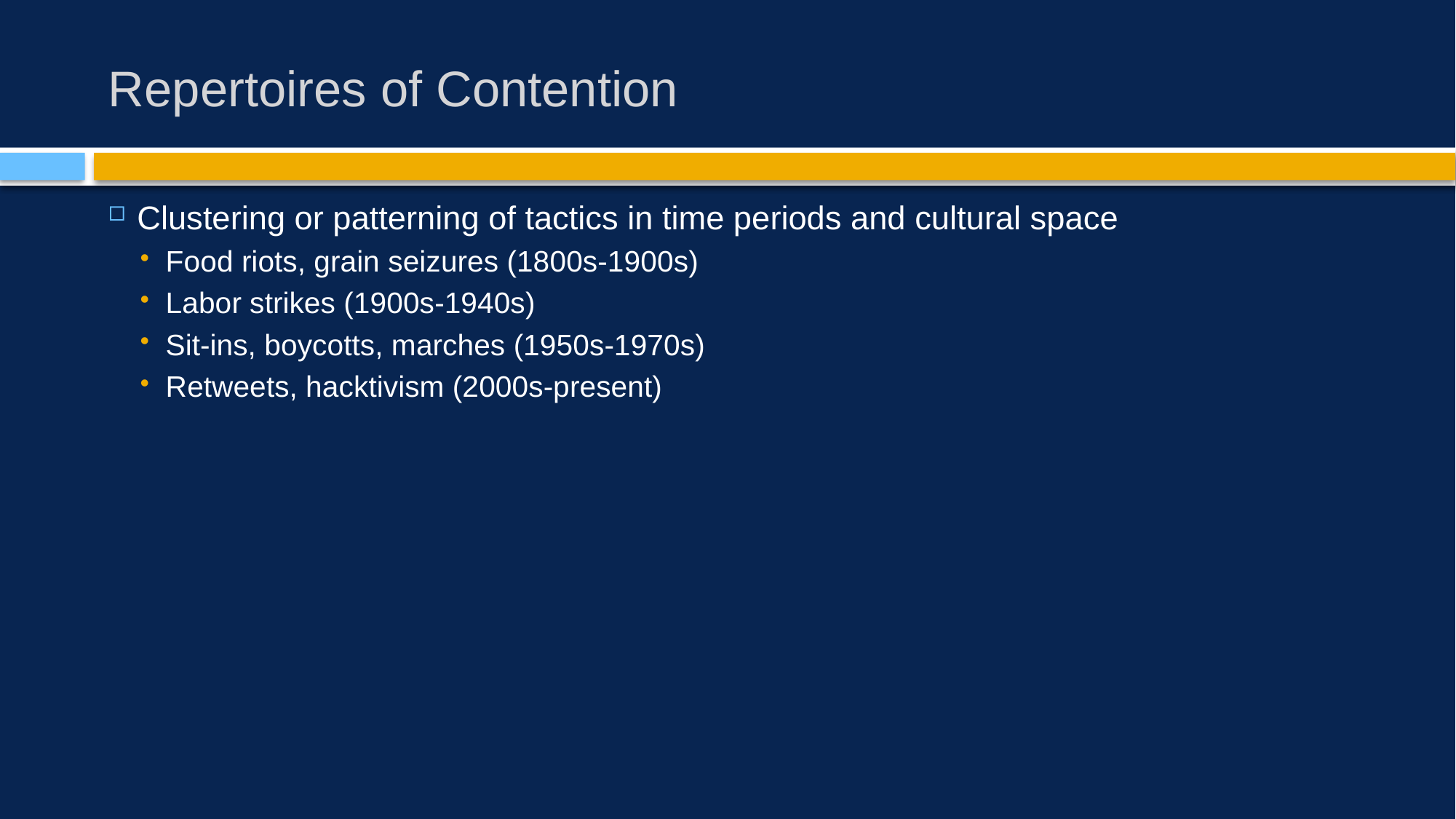

# Repertoires of Contention
Clustering or patterning of tactics in time periods and cultural space
Food riots, grain seizures (1800s-1900s)
Labor strikes (1900s-1940s)
Sit-ins, boycotts, marches (1950s-1970s)
Retweets, hacktivism (2000s-present)